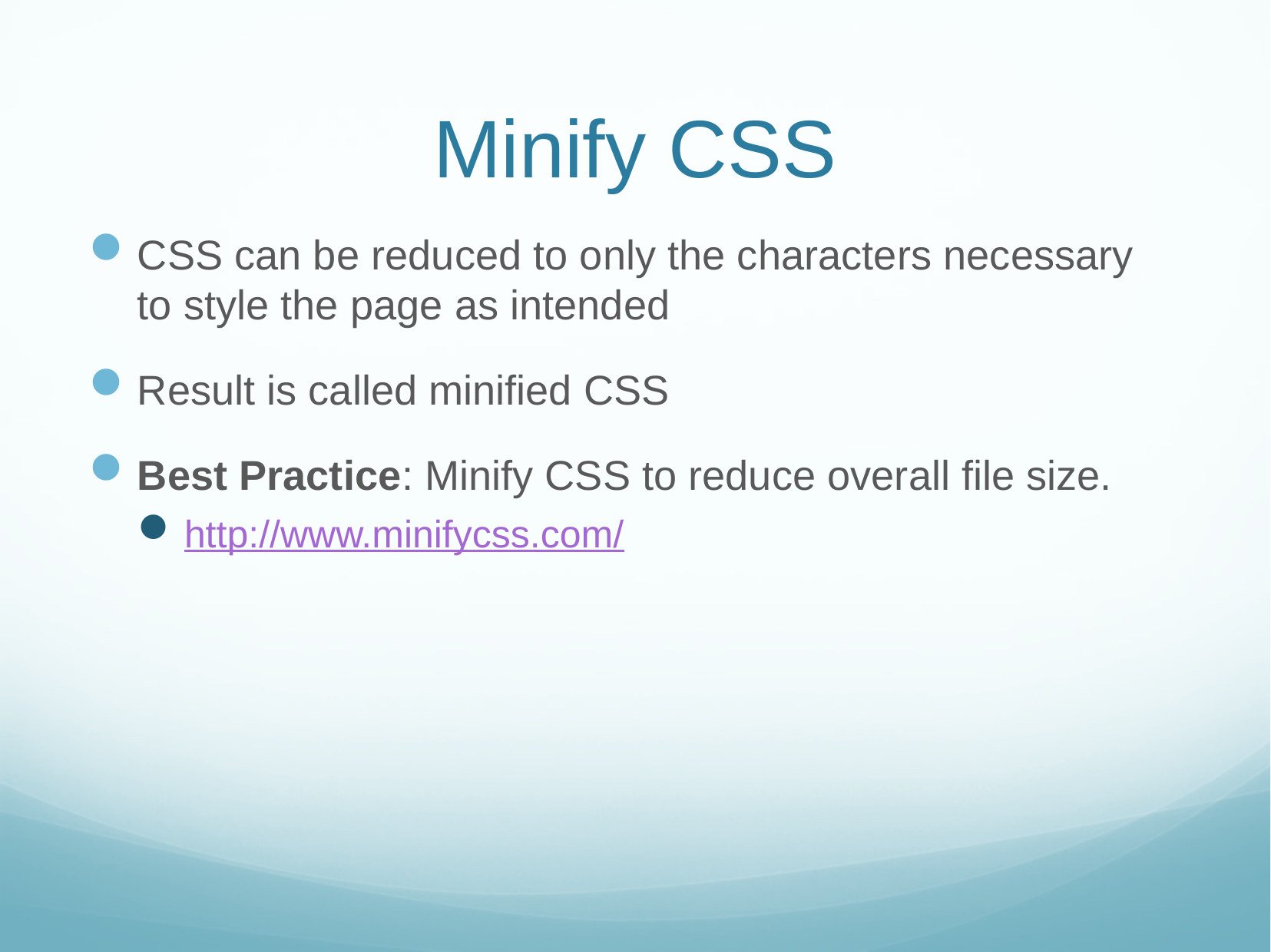

# Minify CSS
CSS can be reduced to only the characters necessary to style the page as intended
Result is called minified CSS
Best Practice: Minify CSS to reduce overall file size.
http://www.minifycss.com/